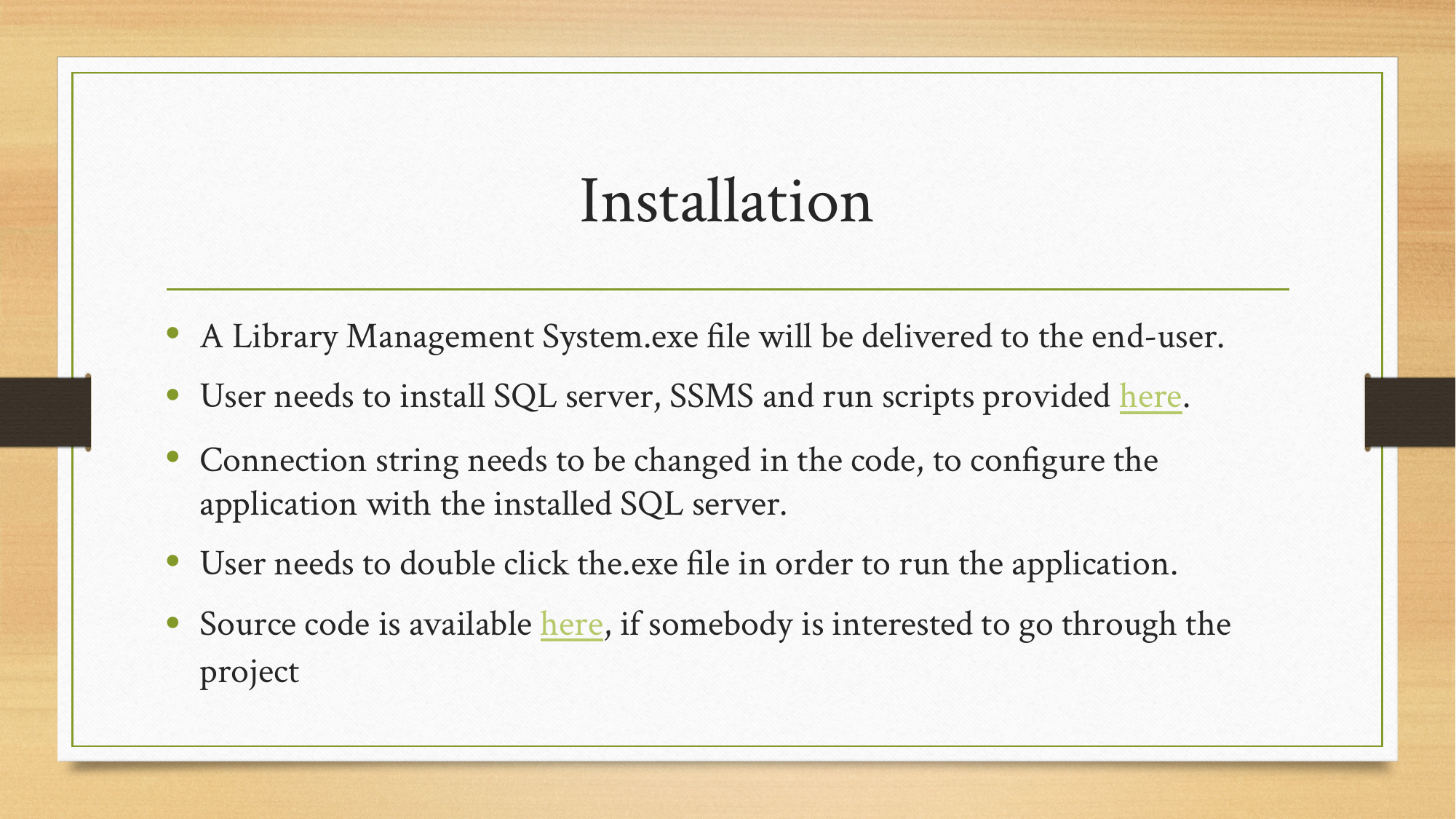

# Installation
A Library Management System.exe file will be delivered to the end-user.
User needs to install SQL server, SSMS and run scripts provided here.
Connection string needs to be changed in the code, to configure the application with the installed SQL server.
User needs to double click the.exe file in order to run the application.
Source code is available here, if somebody is interested to go through the project